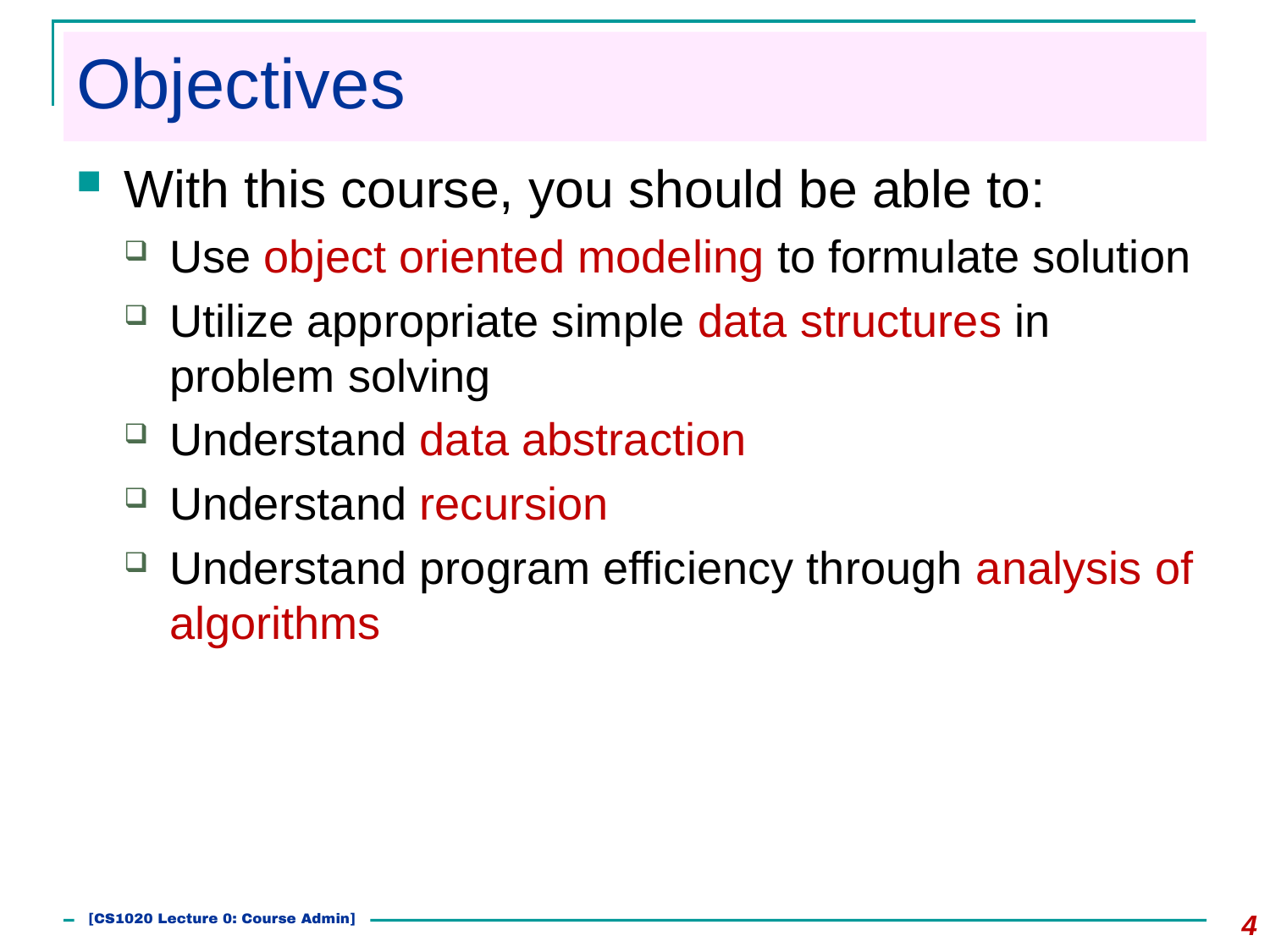

# Objectives
With this course, you should be able to:
Use object oriented modeling to formulate solution
Utilize appropriate simple data structures in problem solving
Understand data abstraction
Understand recursion
Understand program efficiency through analysis of algorithms

4
[CS1020 Lecture 0: Course Admin]